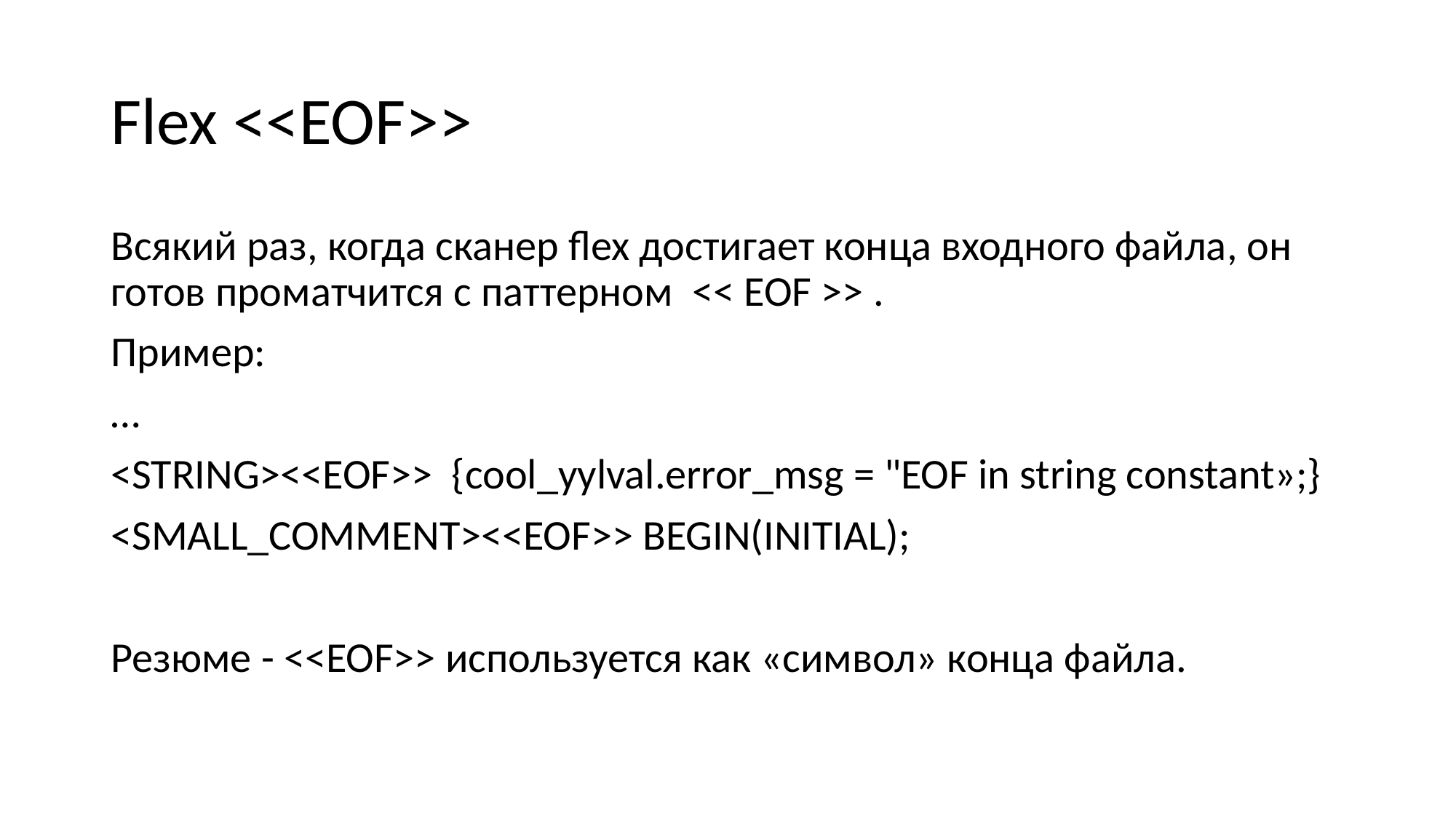

# Flex <<EOF>>
Всякий раз, когда сканер flex достигает конца входного файла, он готов проматчится с паттерном  << EOF >> .
Пример:
…
<STRING><<EOF>>  {cool_yylval.error_msg = "EOF in string constant»;}
<SMALL_COMMENT><<EOF>> BEGIN(INITIAL);

Резюме - <<EOF>> используется как «символ» конца файла.